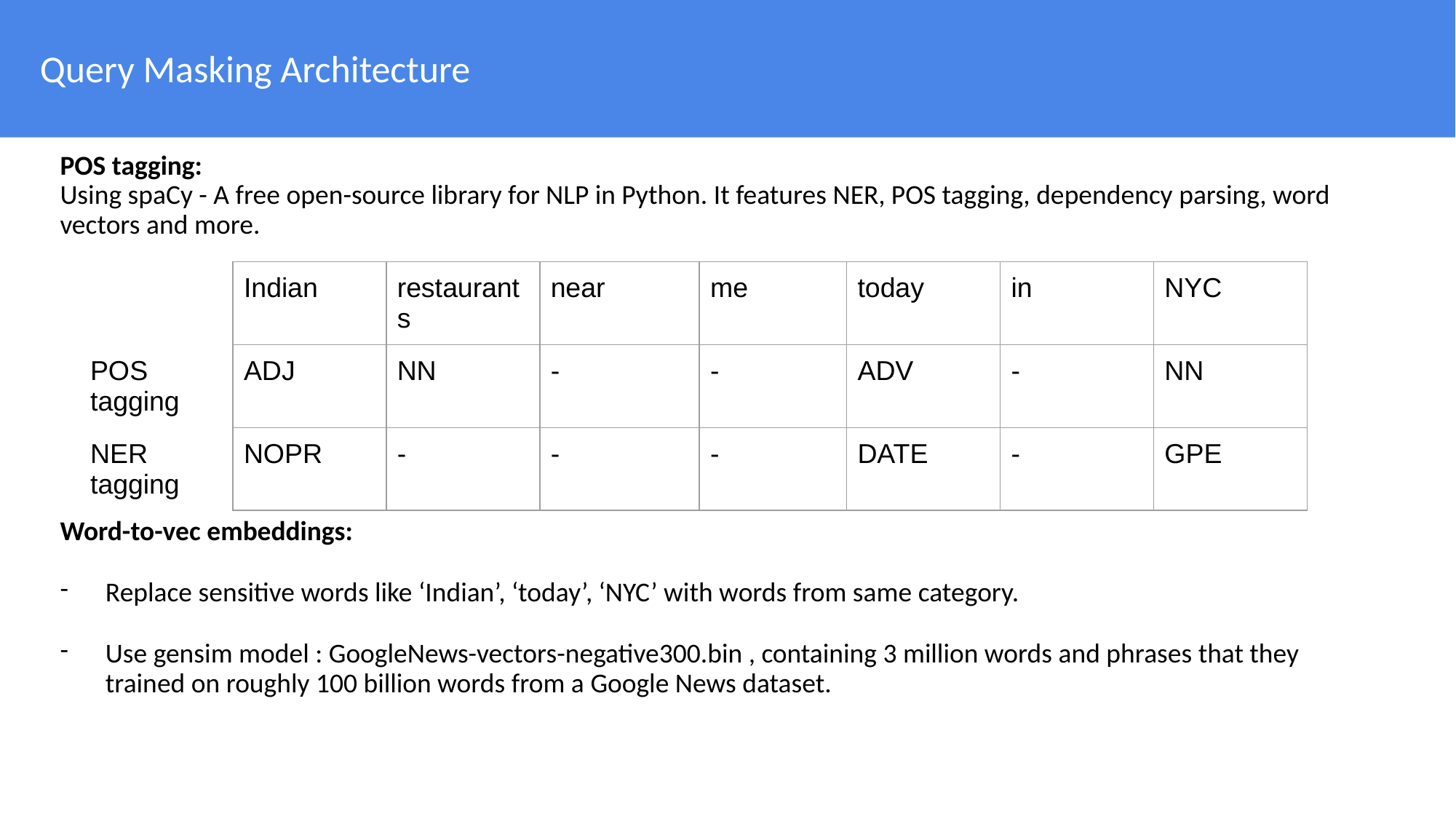

# Query Masking Architecture
POS tagging:
Using spaCy - A free open-source library for NLP in Python. It features NER, POS tagging, dependency parsing, word vectors and more.

Word-to-vec embeddings:
Replace sensitive words like ‘Indian’, ‘today’, ‘NYC’ with words from same category.
Use gensim model : GoogleNews-vectors-negative300.bin , containing 3 million words and phrases that they trained on roughly 100 billion words from a Google News dataset.

|  | Indian | restaurants | near | me | today | in | NYC |
| --- | --- | --- | --- | --- | --- | --- | --- |
| POS tagging | ADJ | NN | - | - | ADV | - | NN |
| NER tagging | NOPR | - | - | - | DATE | - | GPE |